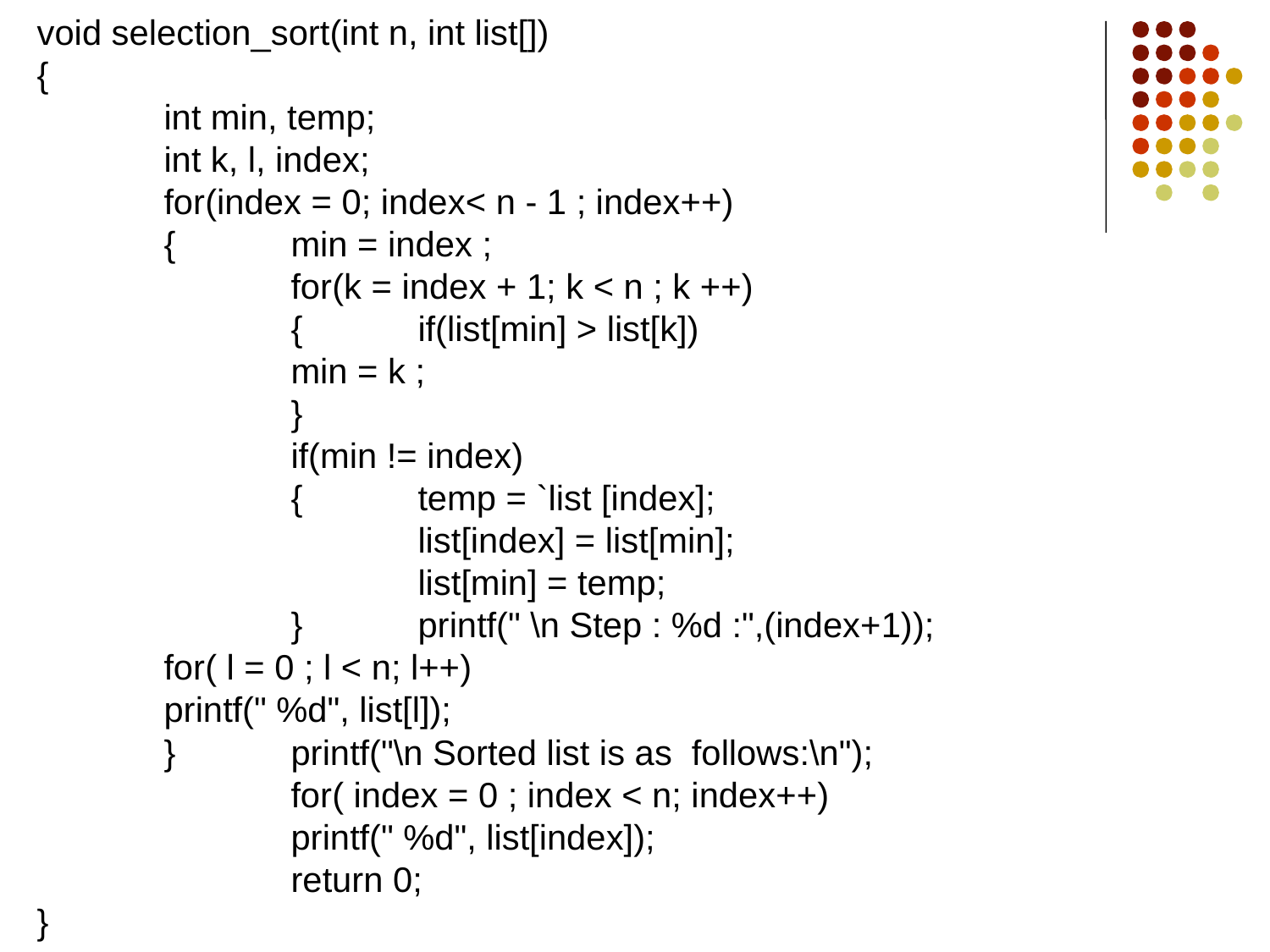

void selection_sort(int n, int list[])
{
	int min, temp;
	int k, l, index;
	for(index = 0; index< n - 1 ; index++)
	{	min = index ;
		for(k = index + 1; k < n ; k ++)
		{ 	if(list[min] > list[k])
		min = k ;
		}
		if(min != index)
		{	temp = `list [index];
			list[index] = list[min];
			list[min] = temp;
		}	printf(" \n Step : %d :",(index+1));
	for( l = 0 ; l < n; l++)
	printf(" %d", list[l]);
	}	printf("\n Sorted list is as  follows:\n");
		for( index = 0 ; index < n; index++)
		printf(" %d", list[index]);
		return 0;
}